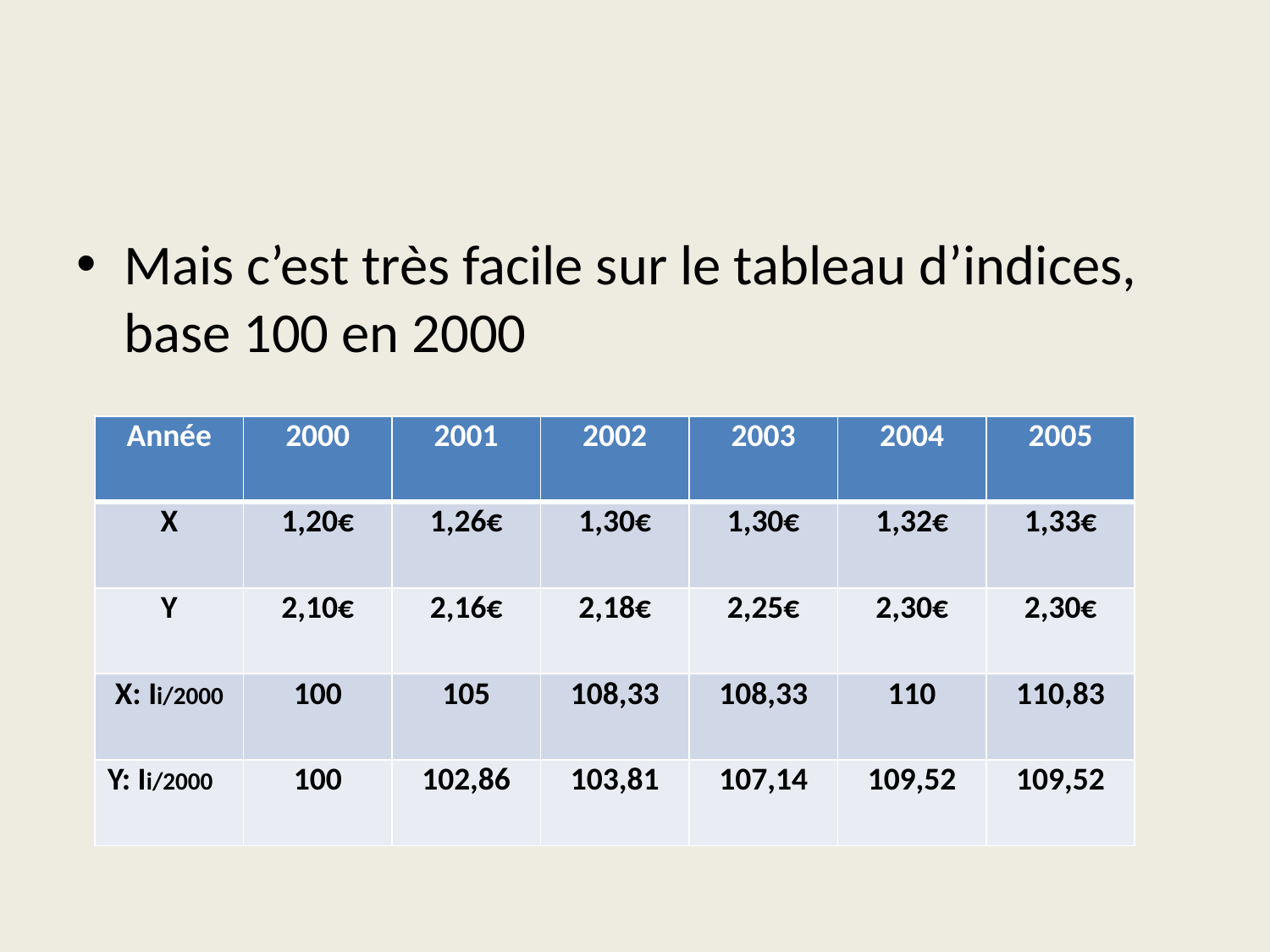

#
Mais c’est très facile sur le tableau d’indices, base 100 en 2000

| Année | 2000 | 2001 | 2002 | 2003 | 2004 | 2005 |
| --- | --- | --- | --- | --- | --- | --- |
| X | 1,20€ | 1,26€ | 1,30€ | 1,30€ | 1,32€ | 1,33€ |
| Y | 2,10€ | 2,16€ | 2,18€ | 2,25€ | 2,30€ | 2,30€ |
| X: Ii/2000 | 100 | 105 | 108,33 | 108,33 | 110 | 110,83 |
| Y: Ii/2000 | 100 | 102,86 | 103,81 | 107,14 | 109,52 | 109,52 |